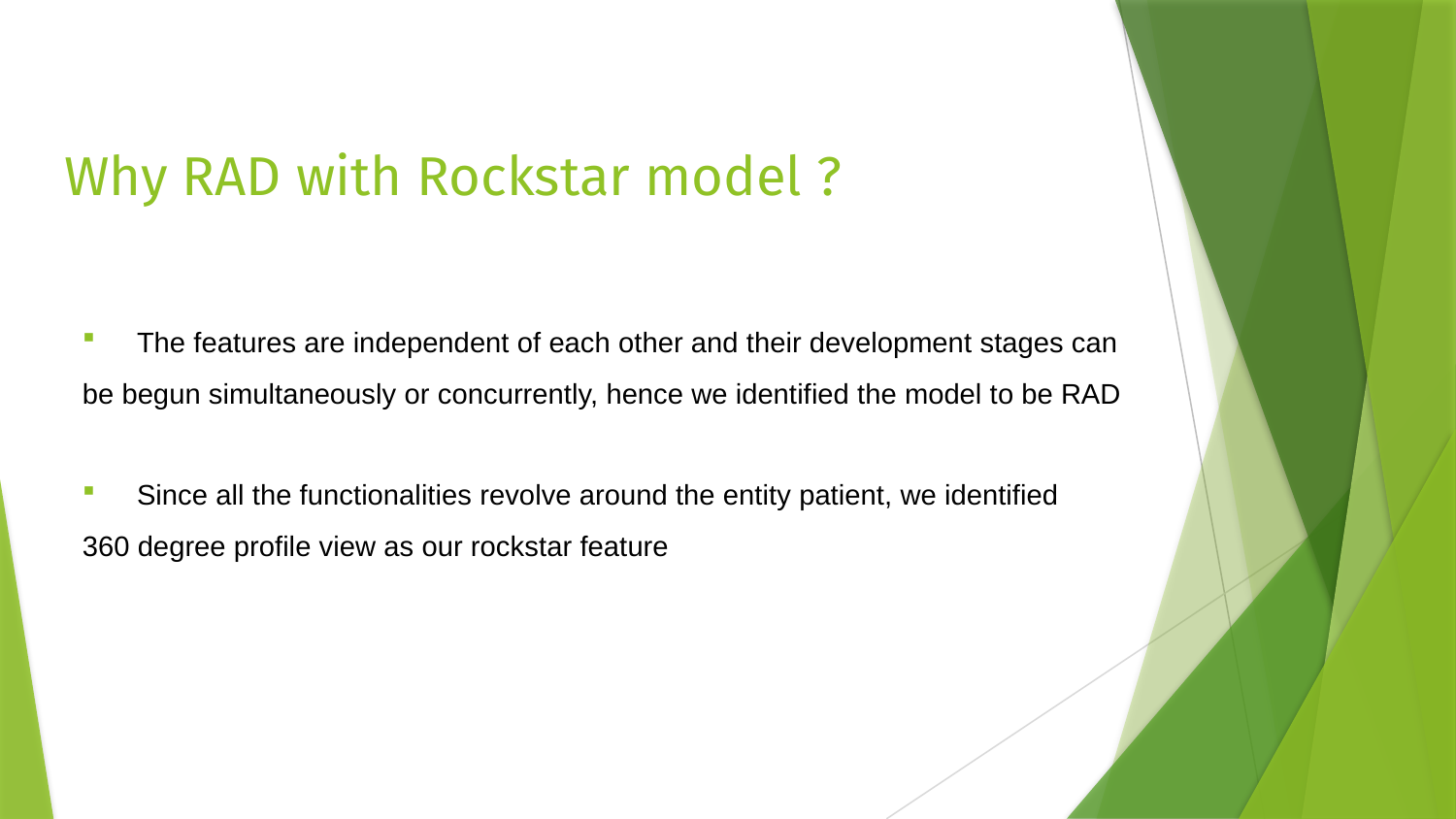

# Why RAD with Rockstar model ?
The features are independent of each other and their development stages can
be begun simultaneously or concurrently, hence we identified the model to be RAD

Since all the functionalities revolve around the entity patient, we identified
360 degree profile view as our rockstar feature